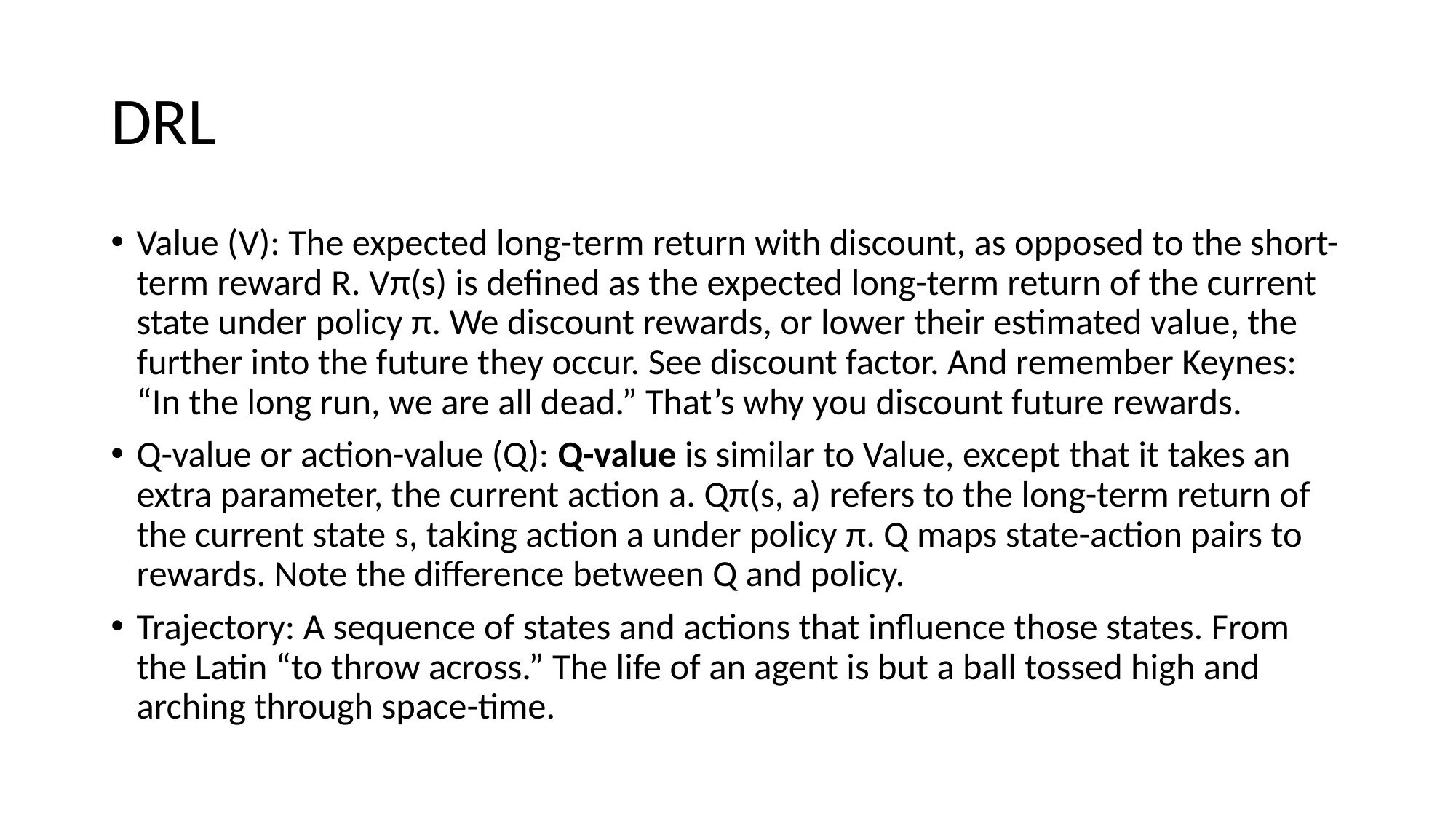

# DRL
Value (V): The expected long-term return with discount, as opposed to the short-term reward R. Vπ(s) is defined as the expected long-term return of the current state under policy π. We discount rewards, or lower their estimated value, the further into the future they occur. See discount factor. And remember Keynes: “In the long run, we are all dead.” That’s why you discount future rewards.
Q-value or action-value (Q): Q-value is similar to Value, except that it takes an extra parameter, the current action a. Qπ(s, a) refers to the long-term return of the current state s, taking action a under policy π. Q maps state-action pairs to rewards. Note the difference between Q and policy.
Trajectory: A sequence of states and actions that influence those states. From the Latin “to throw across.” The life of an agent is but a ball tossed high and arching through space-time.